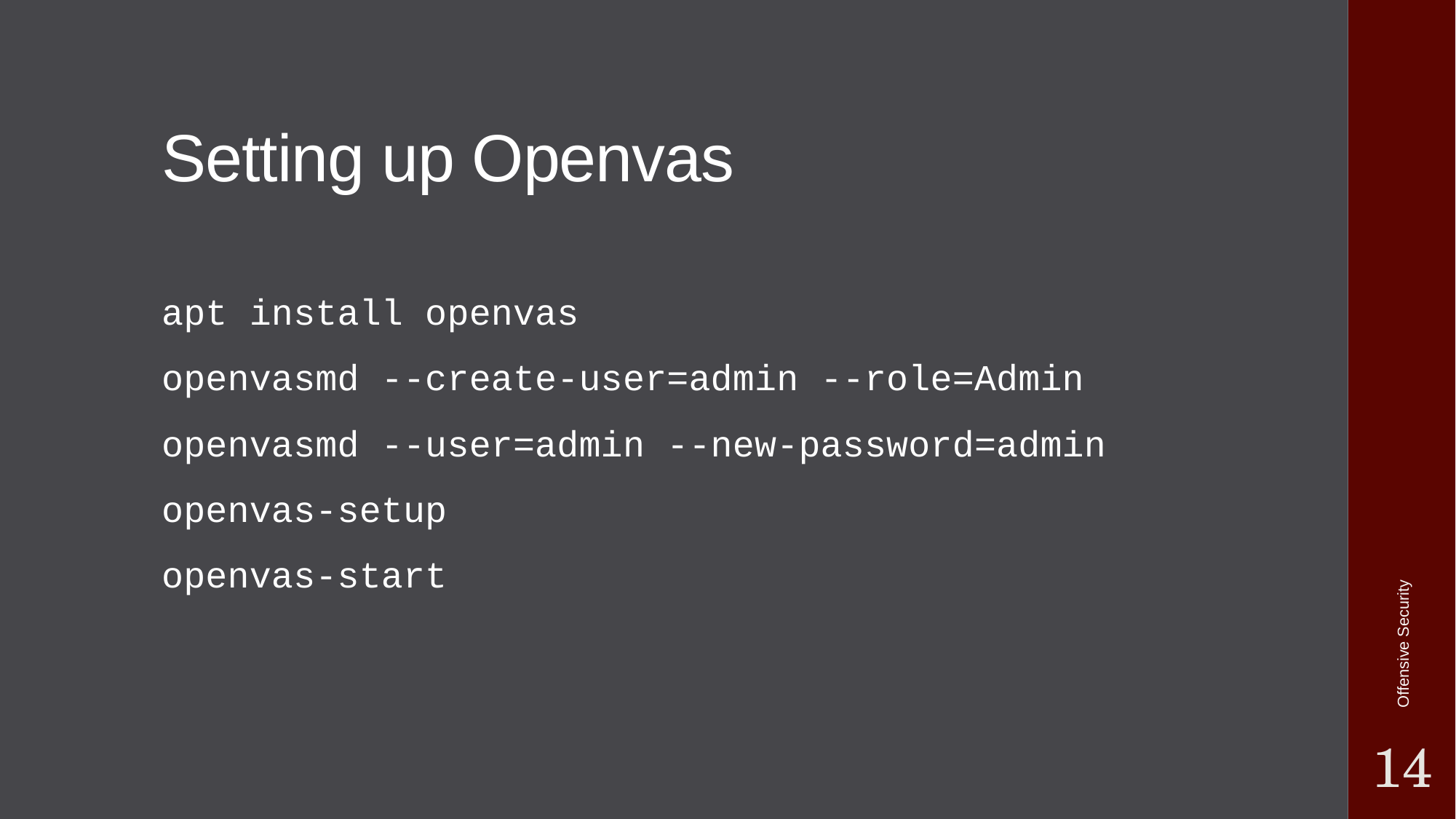

# Setting up Openvas

apt install openvas
openvasmd --create-user=admin --role=Admin
openvasmd --user=admin --new-password=admin
openvas-setup
openvas-start

Offensive Security
14